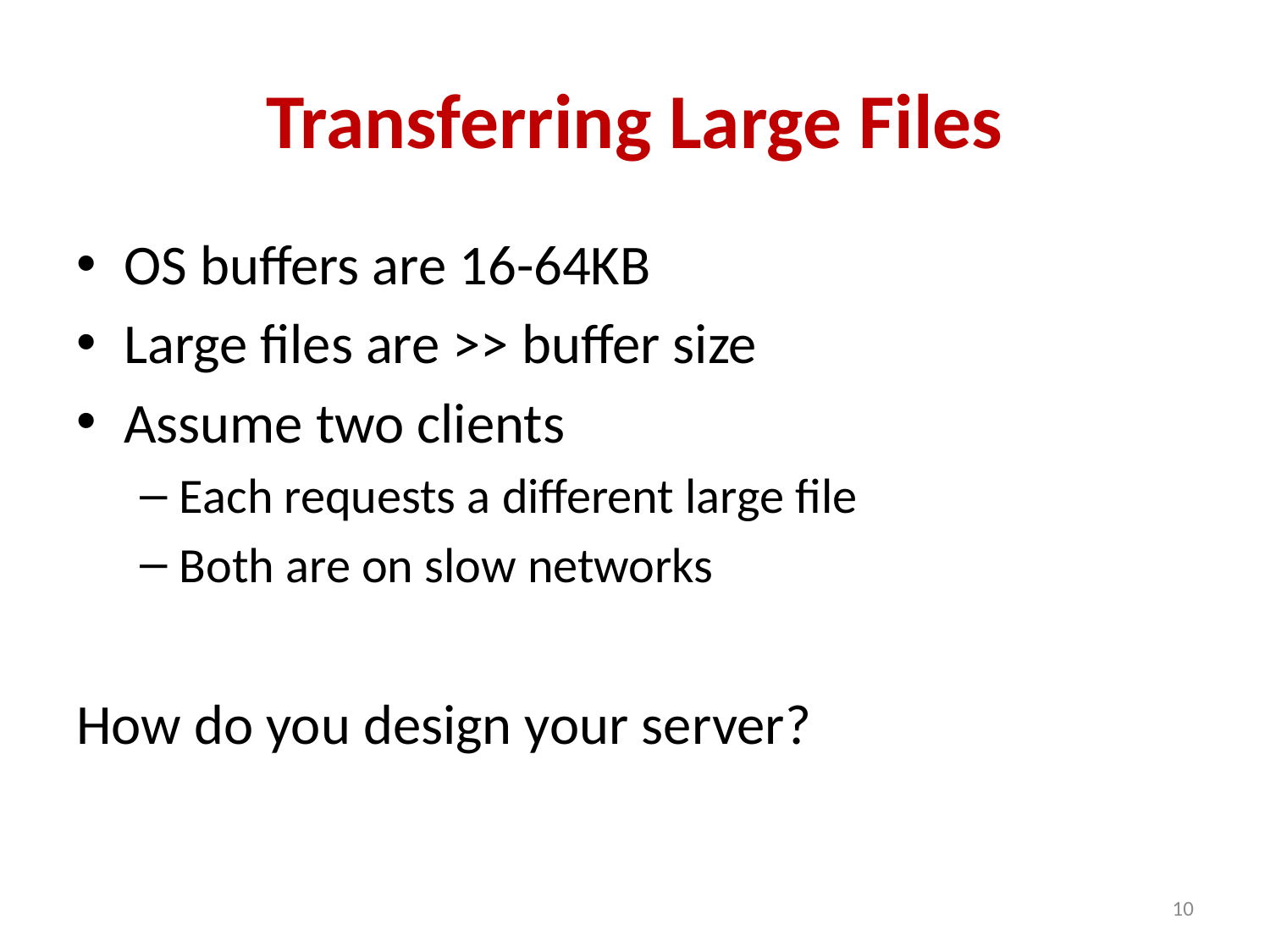

# Transferring Large Files
OS buffers are 16-64KB
Large files are >> buffer size
Assume two clients
Each requests a different large file
Both are on slow networks

How do you design your server?
10